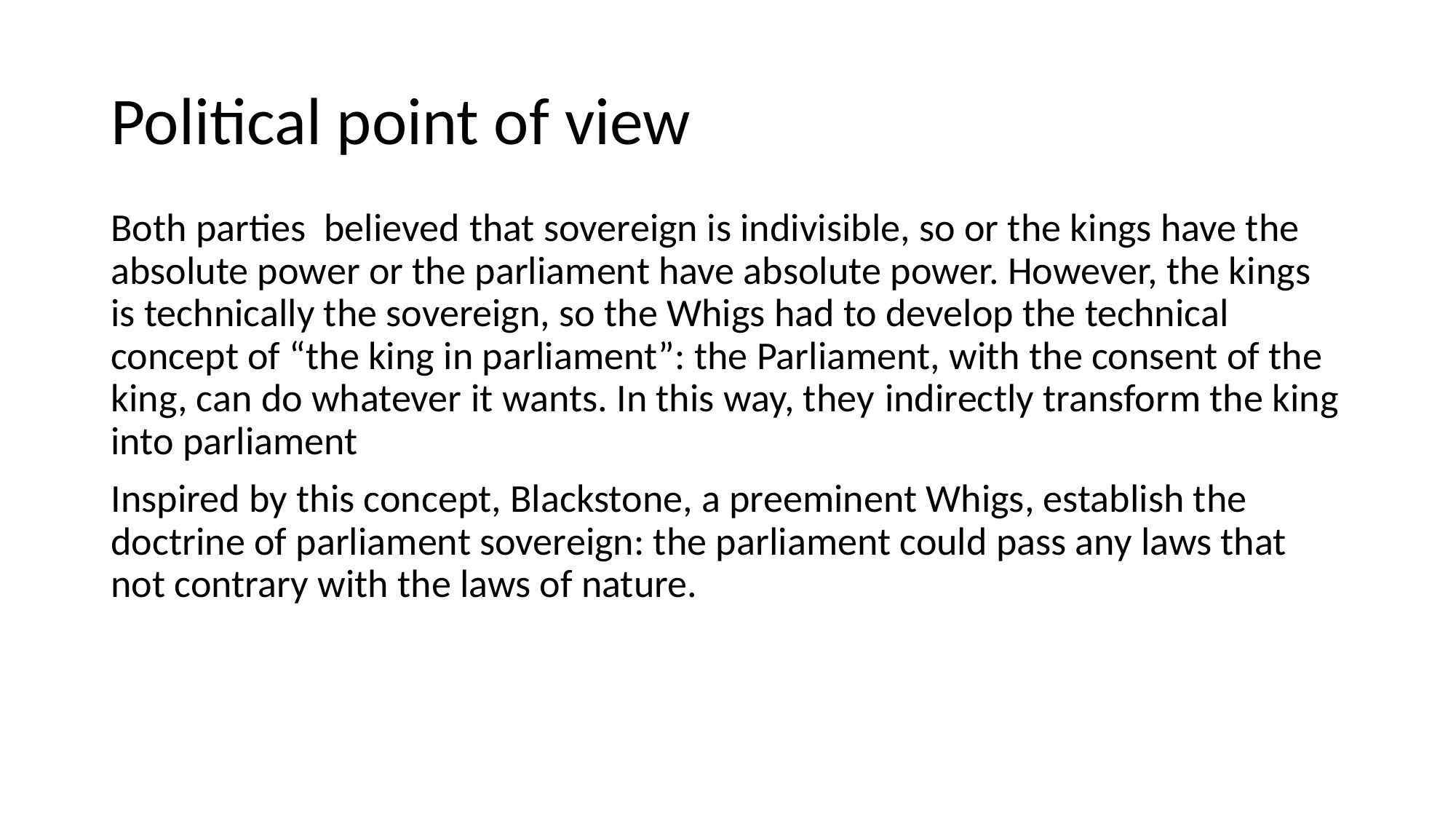

# Political point of view
Both parties  believed that sovereign is indivisible, so or the kings have the absolute power or the parliament have absolute power. However, the kings is technically the sovereign, so the Whigs had to develop the technical concept of “the king in parliament”: the Parliament, with the consent of the king, can do whatever it wants. In this way, they indirectly transform the king into parliament
Inspired by this concept, Blackstone, a preeminent Whigs, establish the doctrine of parliament sovereign: the parliament could pass any laws that not contrary with the laws of nature.